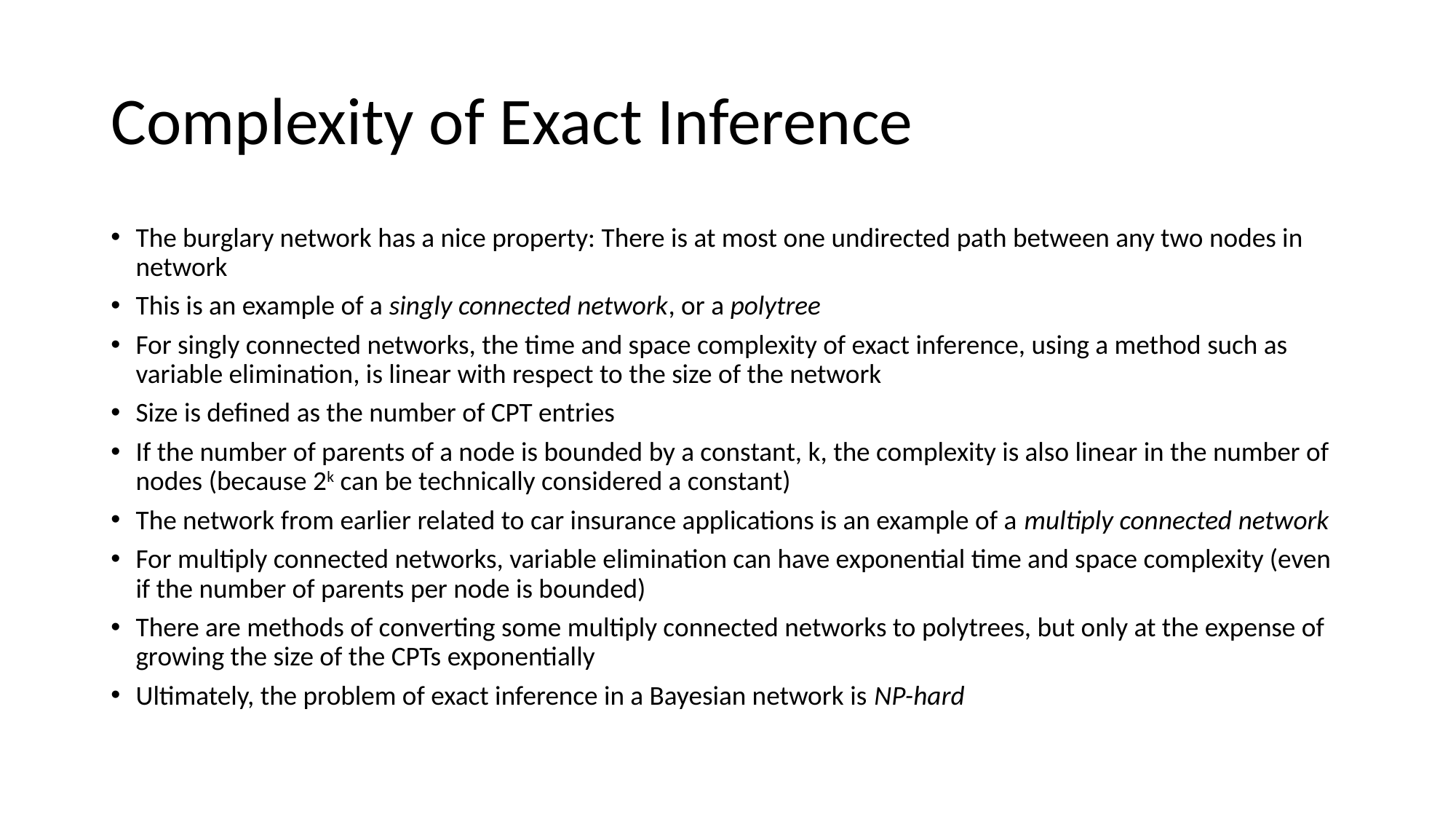

# Complexity of Exact Inference
The burglary network has a nice property: There is at most one undirected path between any two nodes in network
This is an example of a singly connected network, or a polytree
For singly connected networks, the time and space complexity of exact inference, using a method such as variable elimination, is linear with respect to the size of the network
Size is defined as the number of CPT entries
If the number of parents of a node is bounded by a constant, k, the complexity is also linear in the number of nodes (because 2k can be technically considered a constant)
The network from earlier related to car insurance applications is an example of a multiply connected network
For multiply connected networks, variable elimination can have exponential time and space complexity (even if the number of parents per node is bounded)
There are methods of converting some multiply connected networks to polytrees, but only at the expense of growing the size of the CPTs exponentially
Ultimately, the problem of exact inference in a Bayesian network is NP-hard